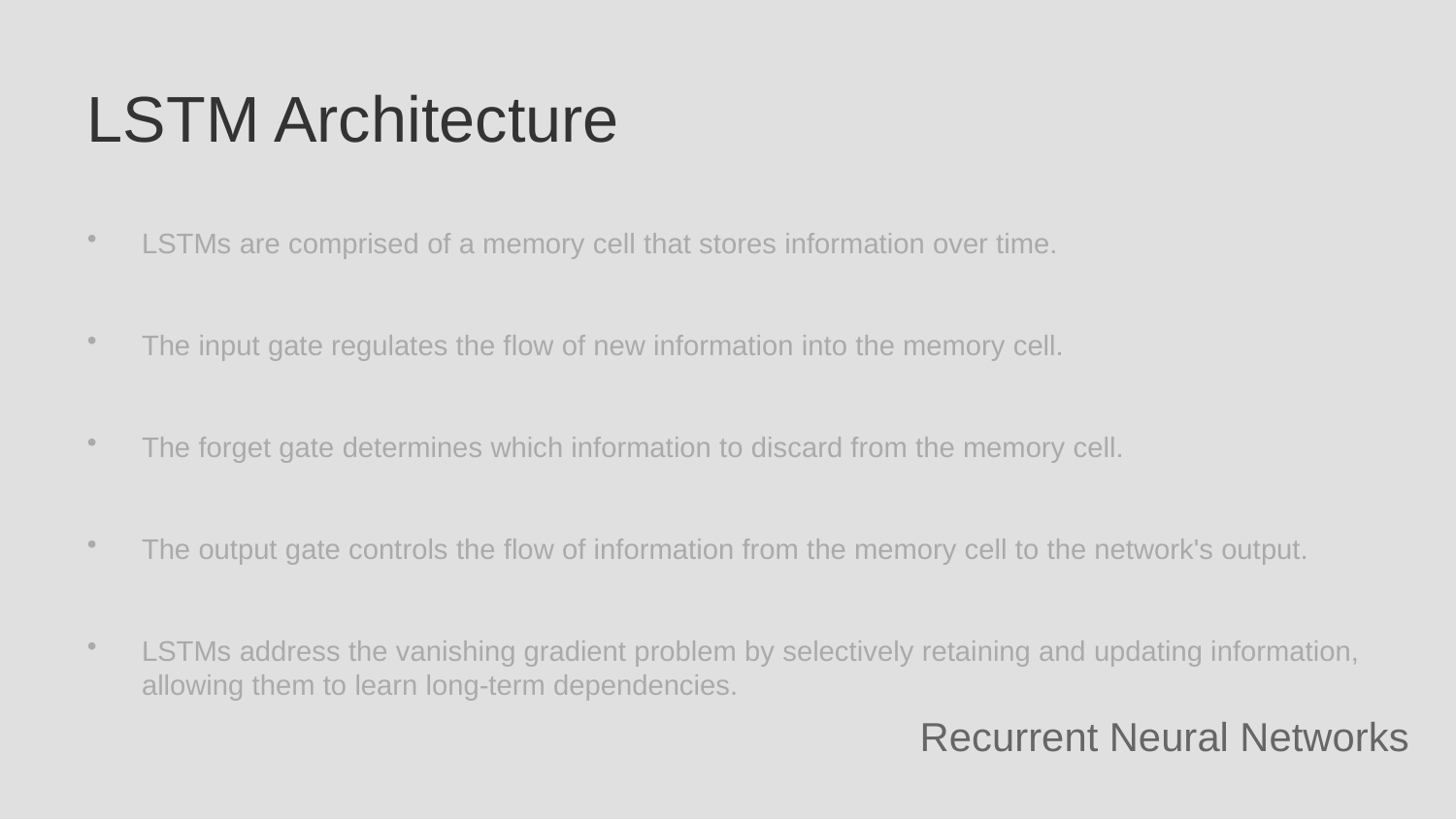

LSTM Architecture
LSTMs are comprised of a memory cell that stores information over time.
The input gate regulates the flow of new information into the memory cell.
The forget gate determines which information to discard from the memory cell.
The output gate controls the flow of information from the memory cell to the network's output.
LSTMs address the vanishing gradient problem by selectively retaining and updating information, allowing them to learn long-term dependencies.
Recurrent Neural Networks